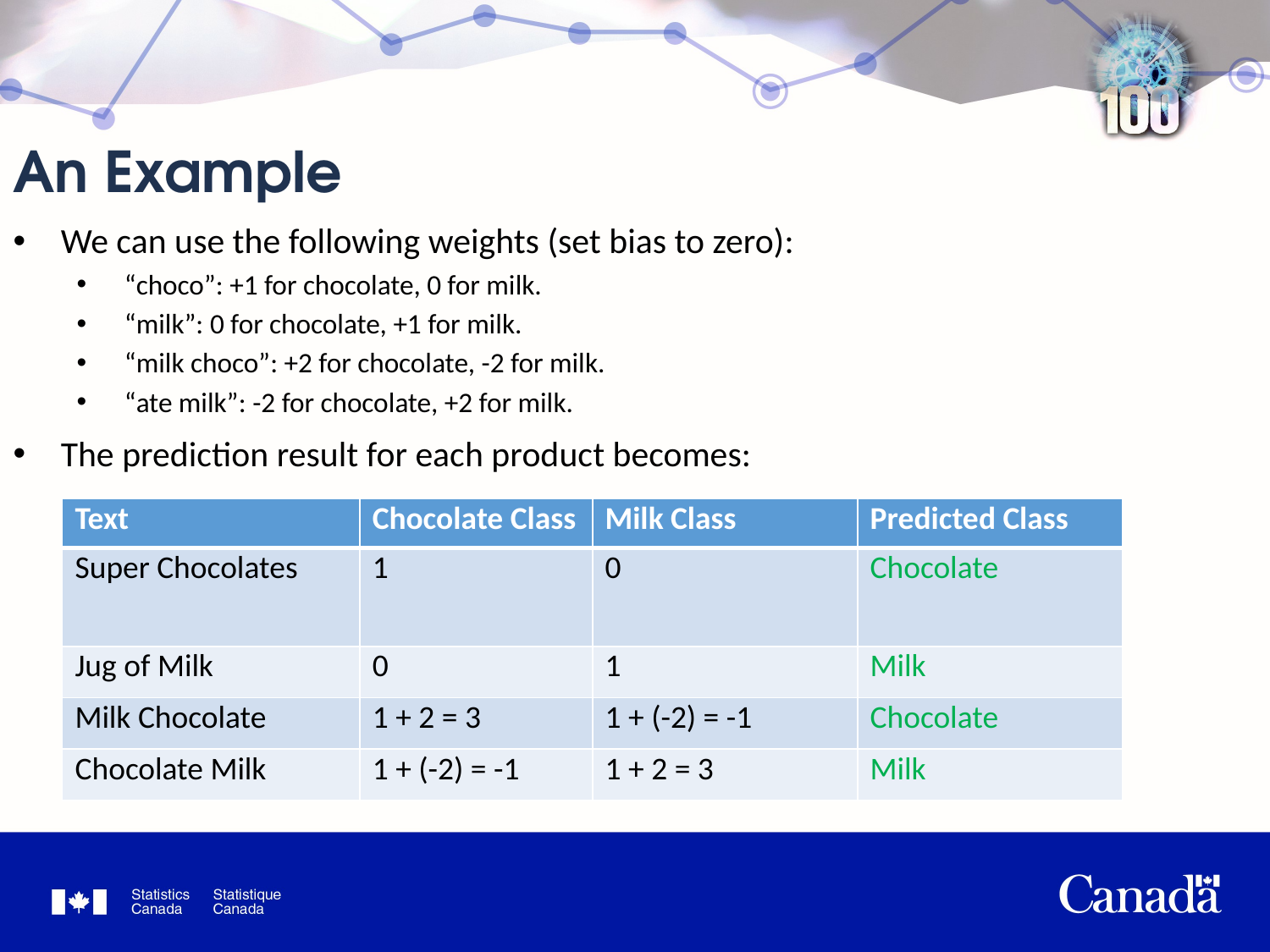

# An Example
We can use the following weights (set bias to zero):
“choco”: +1 for chocolate, 0 for milk.
“milk”: 0 for chocolate, +1 for milk.
“milk choco”: +2 for chocolate, -2 for milk.
“ate milk”: -2 for chocolate, +2 for milk.
The prediction result for each product becomes:

| Text | Chocolate Class | Milk Class | Predicted Class |
| --- | --- | --- | --- |
| Super Chocolates | 1 | 0 | Chocolate |
| Jug of Milk | 0 | 1 | Milk |
| Milk Chocolate | 1 + 2 = 3 | 1 + (-2) = -1 | Chocolate |
| Chocolate Milk | 1 + (-2) = -1 | 1 + 2 = 3 | Milk |